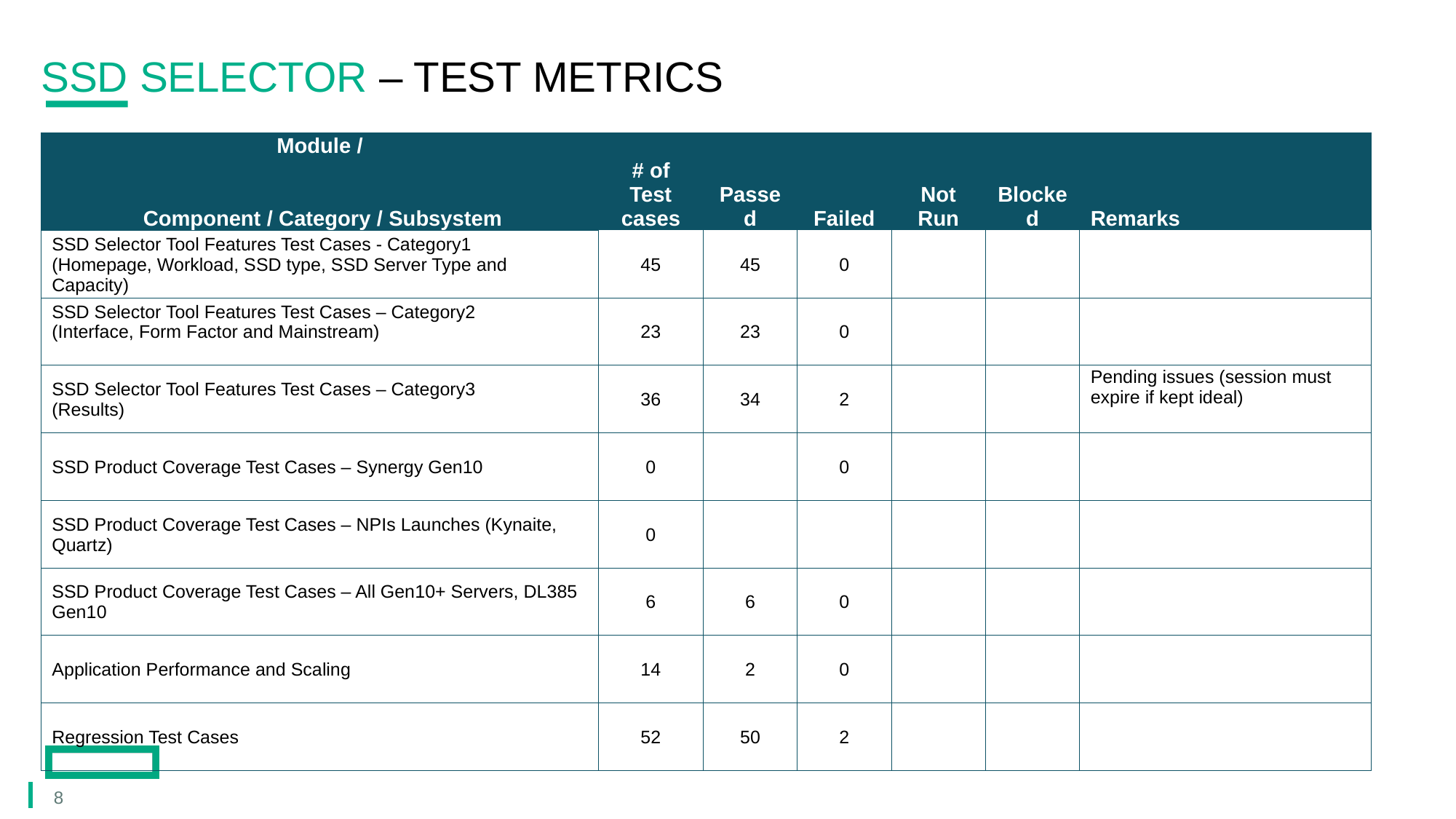

# SSD Selector – Test Metrics
| Module / | # of Test cases | Passed | Failed | Not Run | Blocked | Remarks |
| --- | --- | --- | --- | --- | --- | --- |
| Component / Category / Subsystem |  |  |  |  |  |  |
| SSD Selector Tool Features Test Cases - Category1 (Homepage, Workload, SSD type, SSD Server Type and Capacity) | 45 | 45 | 0 |  |  |  |
| SSD Selector Tool Features Test Cases – Category2 (Interface, Form Factor and Mainstream) | 23 | 23 | 0 |  |  |  |
| SSD Selector Tool Features Test Cases – Category3 (Results) | 36 | 34 | 2 |  |  | Pending issues (session must expire if kept ideal) |
| SSD Product Coverage Test Cases – Synergy Gen10 | 0 |  | 0 |  |  |  |
| SSD Product Coverage Test Cases – NPIs Launches (Kynaite, Quartz) | 0 |  |  |  |  |  |
| SSD Product Coverage Test Cases – All Gen10+ Servers, DL385 Gen10 | 6 | 6 | 0 |  |  |  |
| Application Performance and Scaling | 14 | 2 | 0 |  |  |  |
| Regression Test Cases | 52 | 50 | 2 |  |  |  |
8